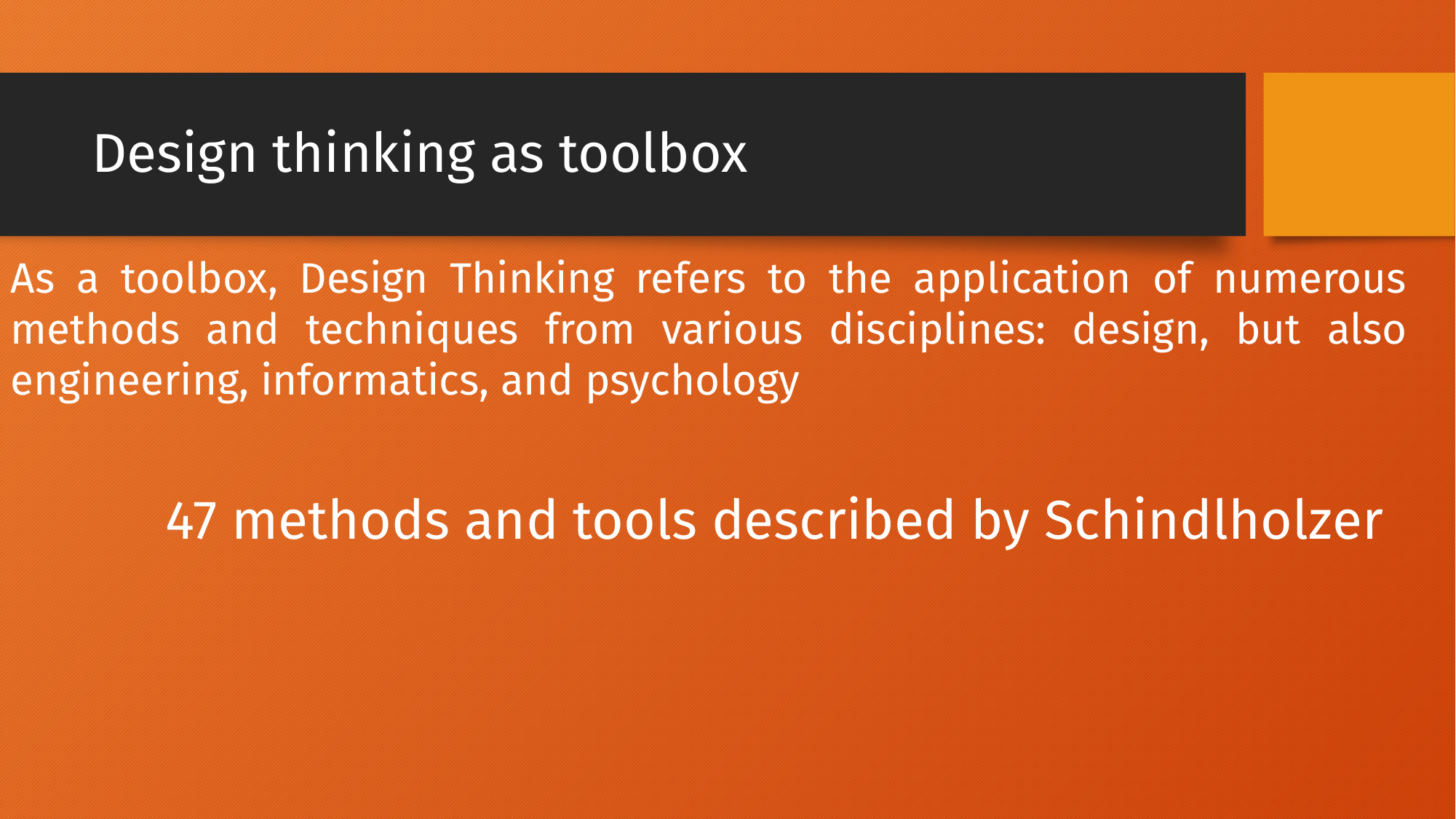

# Design thinking as toolbox
As a toolbox, Design Thinking refers to the application of numerous methods and techniques from various disciplines: design, but also engineering, informatics, and psychology
47 methods and tools described by Schindlholzer